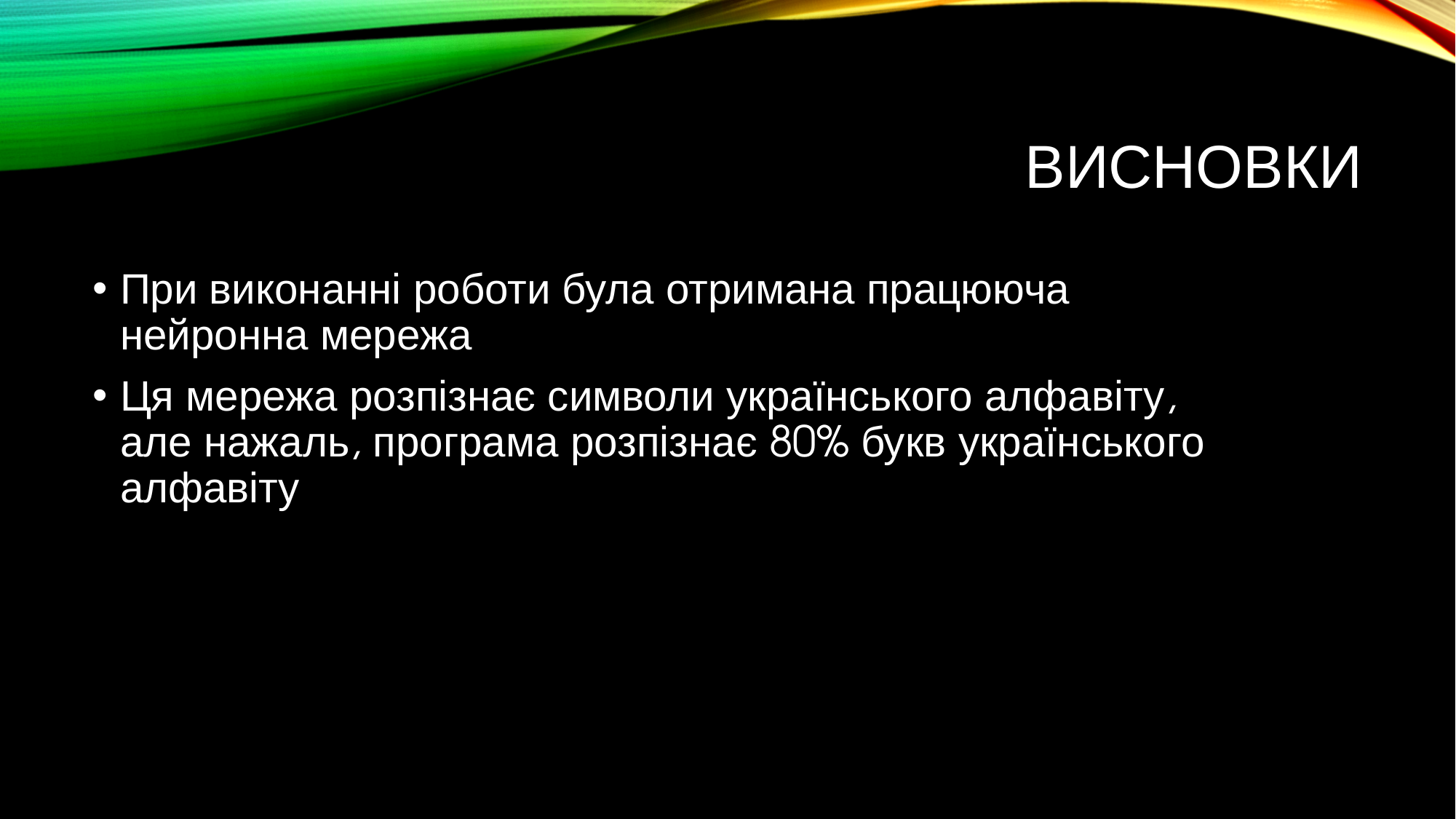

# Висновки
При виконанні роботи була отримана працююча нейронна мережа
Ця мережа розпізнає символи українського алфавіту, але нажаль, програма розпізнає 80% букв українського алфавіту